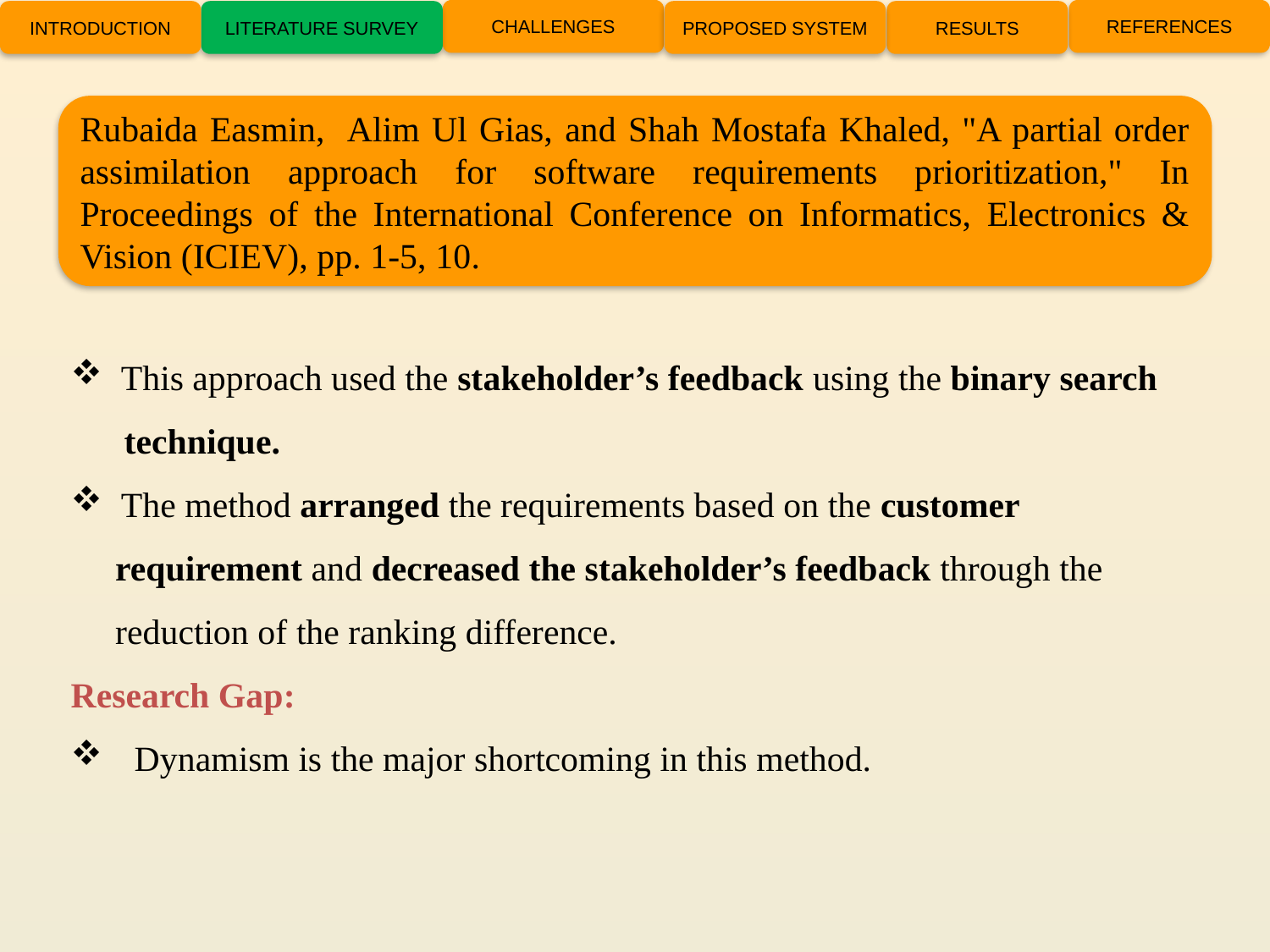

CHALLENGES
REFERENCES
INTRODUCTION

LITERATURE SURVEY

PROPOSED SYSTEM
RESULTS
Rubaida Easmin,  Alim Ul Gias, and Shah Mostafa Khaled, "A partial order assimilation approach for software requirements prioritization," In Proceedings of the International Conference on Informatics, Electronics & Vision (ICIEV), pp. 1-5, 10.
  This approach used the stakeholder’s feedback using the binary search
      technique.
  The method arranged the requirements based on the customer
     requirement and decreased the stakeholder’s feedback through the
     reduction of the ranking difference.
Research Gap:
Dynamism is the major shortcoming in this method.